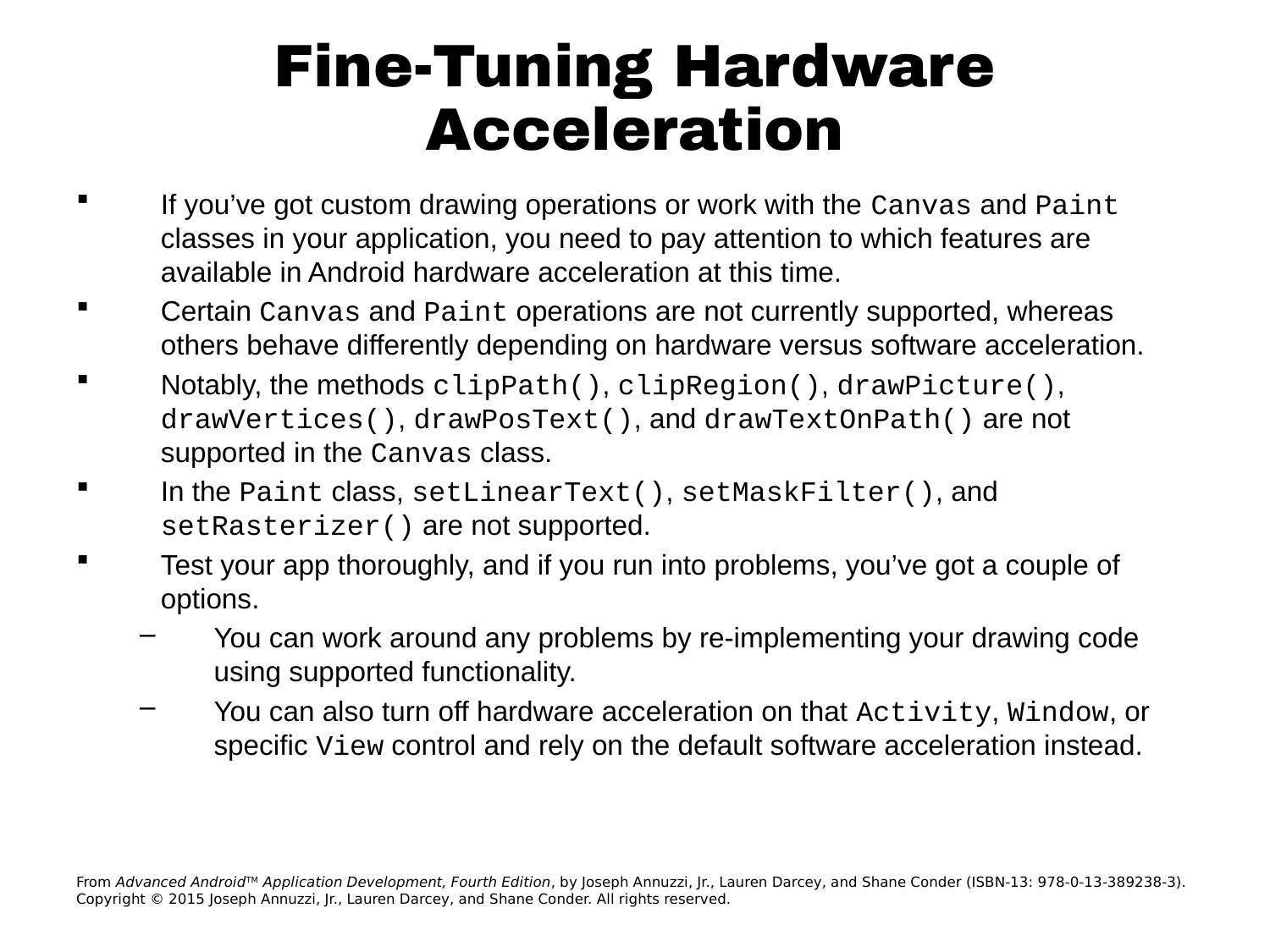

# Fine-Tuning Hardware Acceleration
If you’ve got custom drawing operations or work with the Canvas and Paint classes in your application, you need to pay attention to which features are available in Android hardware acceleration at this time.
Certain Canvas and Paint operations are not currently supported, whereas others behave differently depending on hardware versus software acceleration.
Notably, the methods clipPath(), clipRegion(), drawPicture(), drawVertices(), drawPosText(), and drawTextOnPath() are not supported in the Canvas class.
In the Paint class, setLinearText(), setMaskFilter(), and setRasterizer() are not supported.
Test your app thoroughly, and if you run into problems, you’ve got a couple of options.
You can work around any problems by re-implementing your drawing code using supported functionality.
You can also turn off hardware acceleration on that Activity, Window, or specific View control and rely on the default software acceleration instead.
From Advanced AndroidTM Application Development, Fourth Edition, by Joseph Annuzzi, Jr., Lauren Darcey, and Shane Conder (ISBN-13: 978-0-13-389238-3). Copyright © 2015 Joseph Annuzzi, Jr., Lauren Darcey, and Shane Conder. All rights reserved.